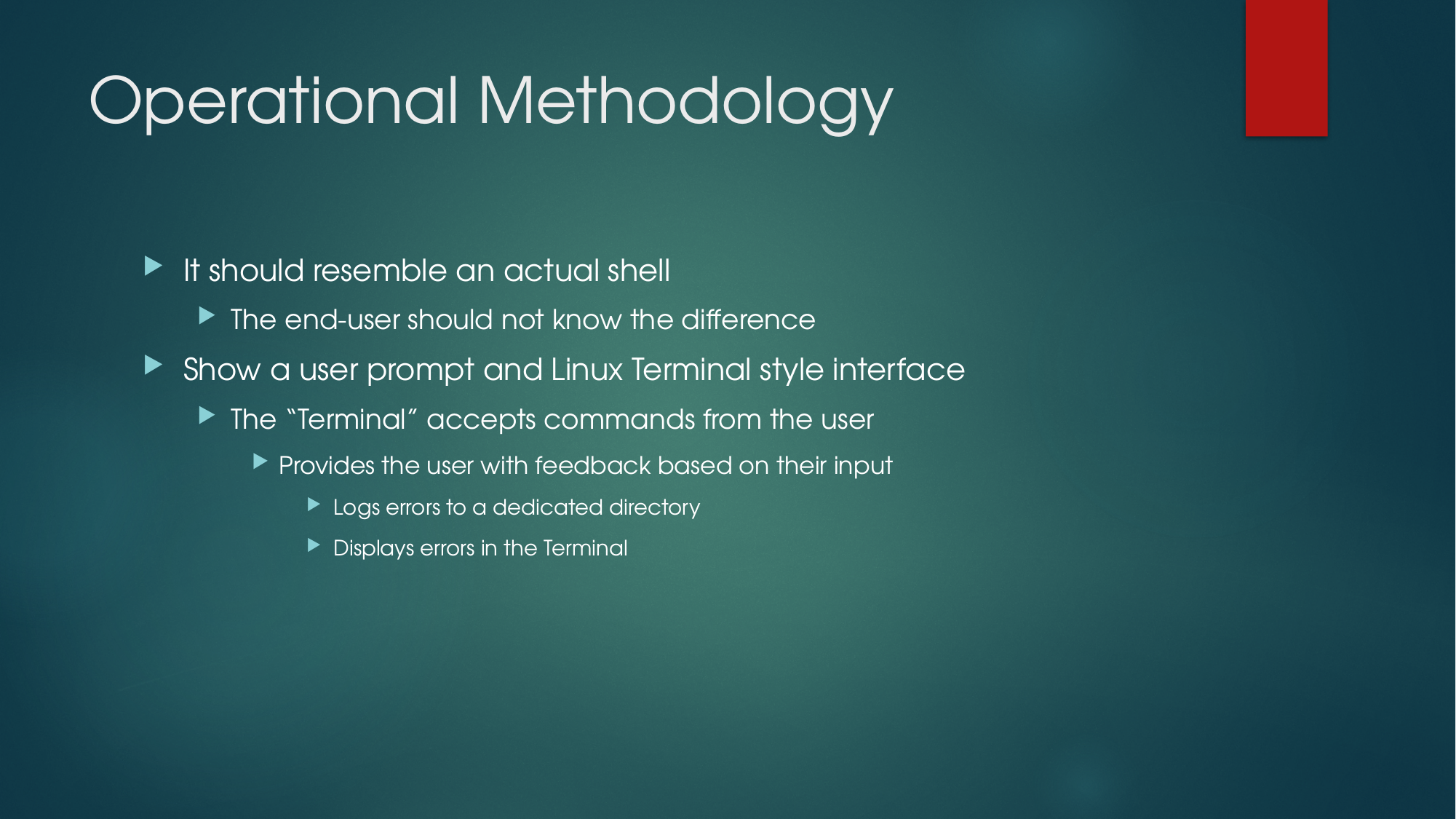

# Operational Methodology
It should resemble an actual shell
The end-user should not know the difference
Show a user prompt and Linux Terminal style interface
The “Terminal” accepts commands from the user
Provides the user with feedback based on their input
Logs errors to a dedicated directory
Displays errors in the Terminal